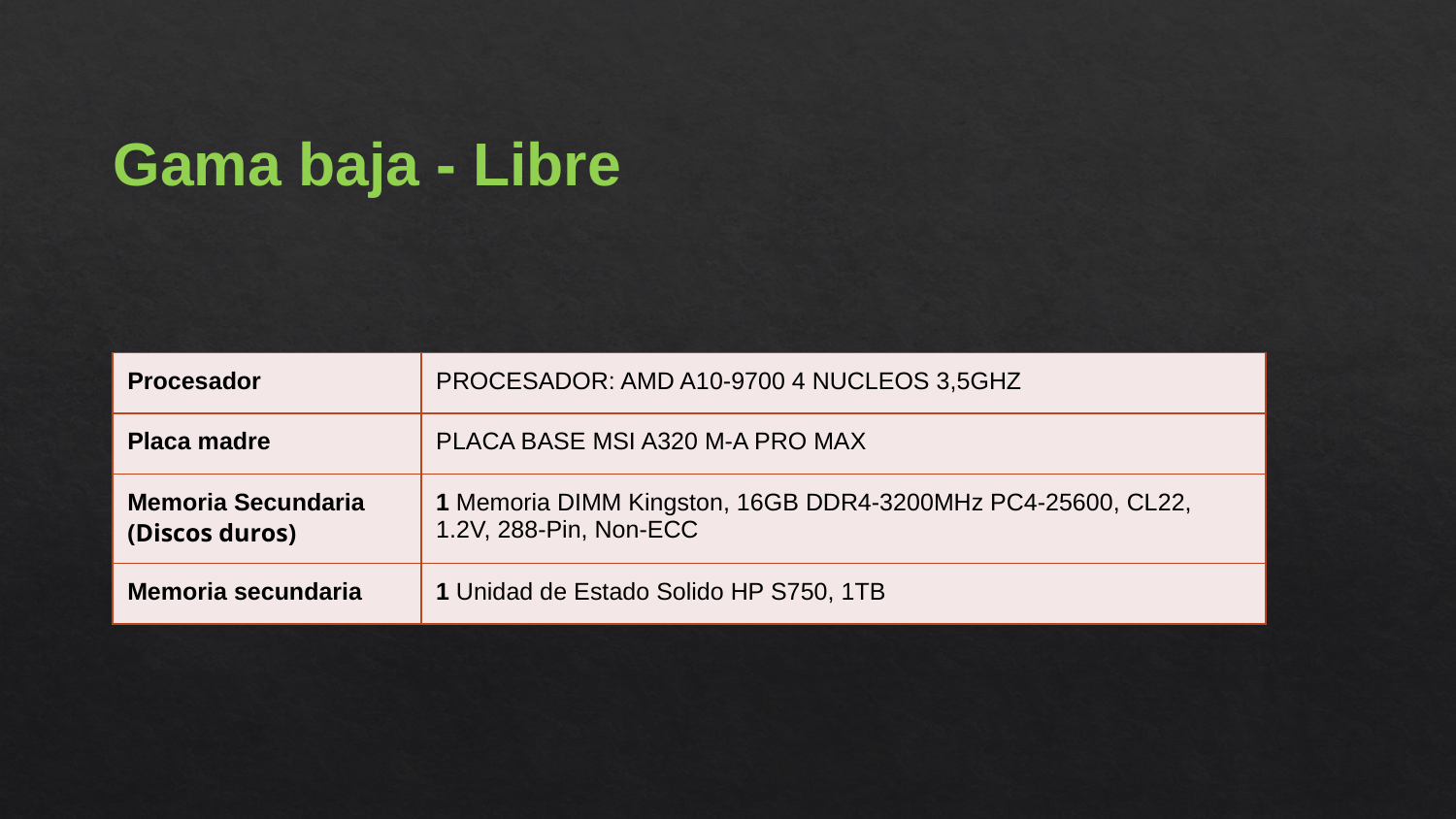

Gama baja - Libre

| Procesador | PROCESADOR: AMD A10-9700 4 NUCLEOS 3,5GHZ |
| --- | --- |
| Placa madre | PLACA BASE MSI A320 M-A PRO MAX |
| Memoria Secundaria (Discos duros) | 1 Memoria DIMM Kingston, 16GB DDR4-3200MHz PC4-25600, CL22, 1.2V, 288-Pin, Non-ECC |
| Memoria secundaria | 1 Unidad de Estado Solido HP S750, 1TB |